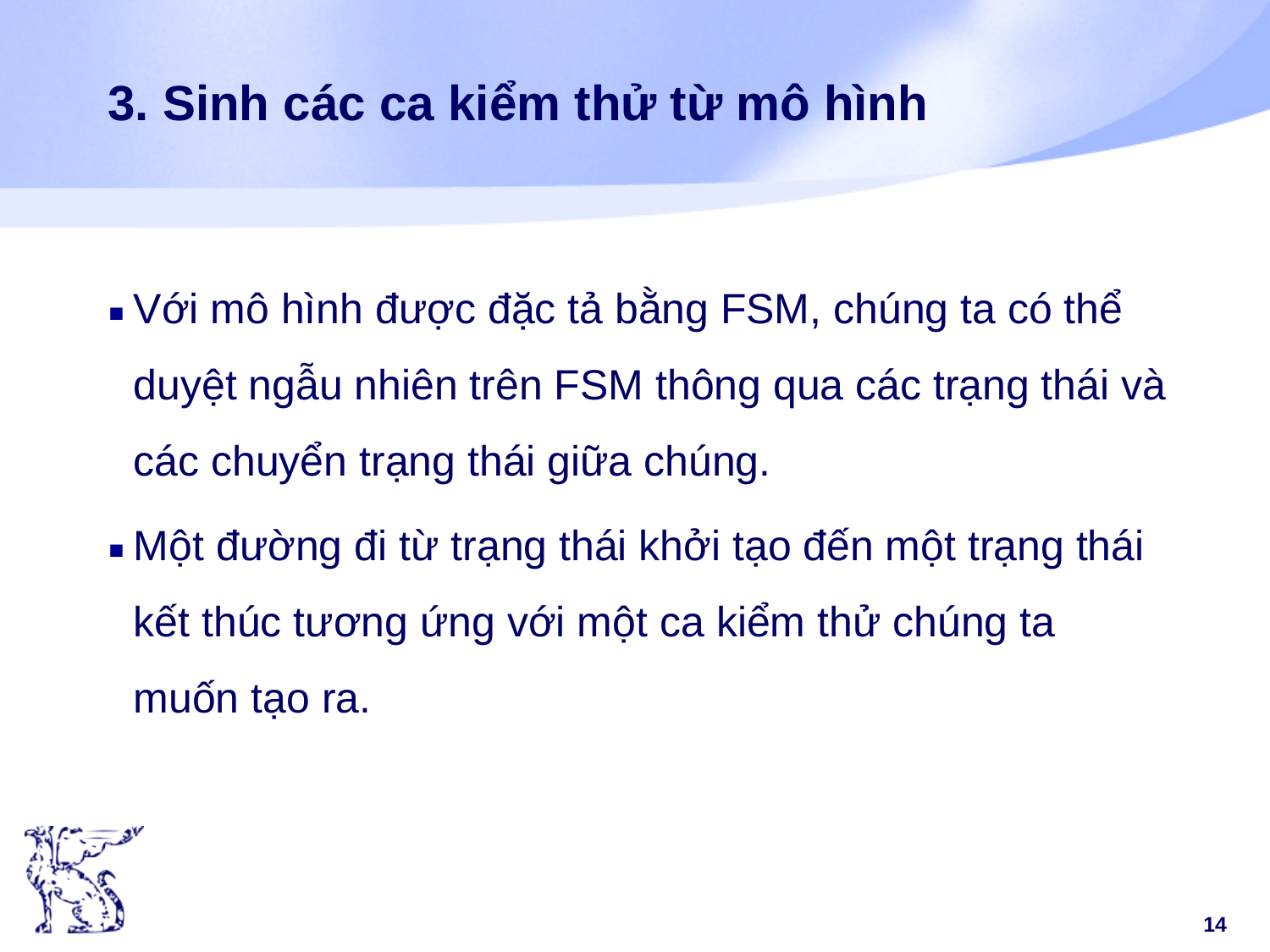

# 3. Sinh các ca kiểm thử từ mô hình
Với mô hình được đặc tả bằng FSM, chúng ta có thể duyệt ngẫu nhiên trên FSM thông qua các trạng thái và các chuyển trạng thái giữa chúng.
Một đường đi từ trạng thái khởi tạo đến một trạng thái kết thúc tương ứng với một ca kiểm thử chúng ta muốn tạo ra.

14